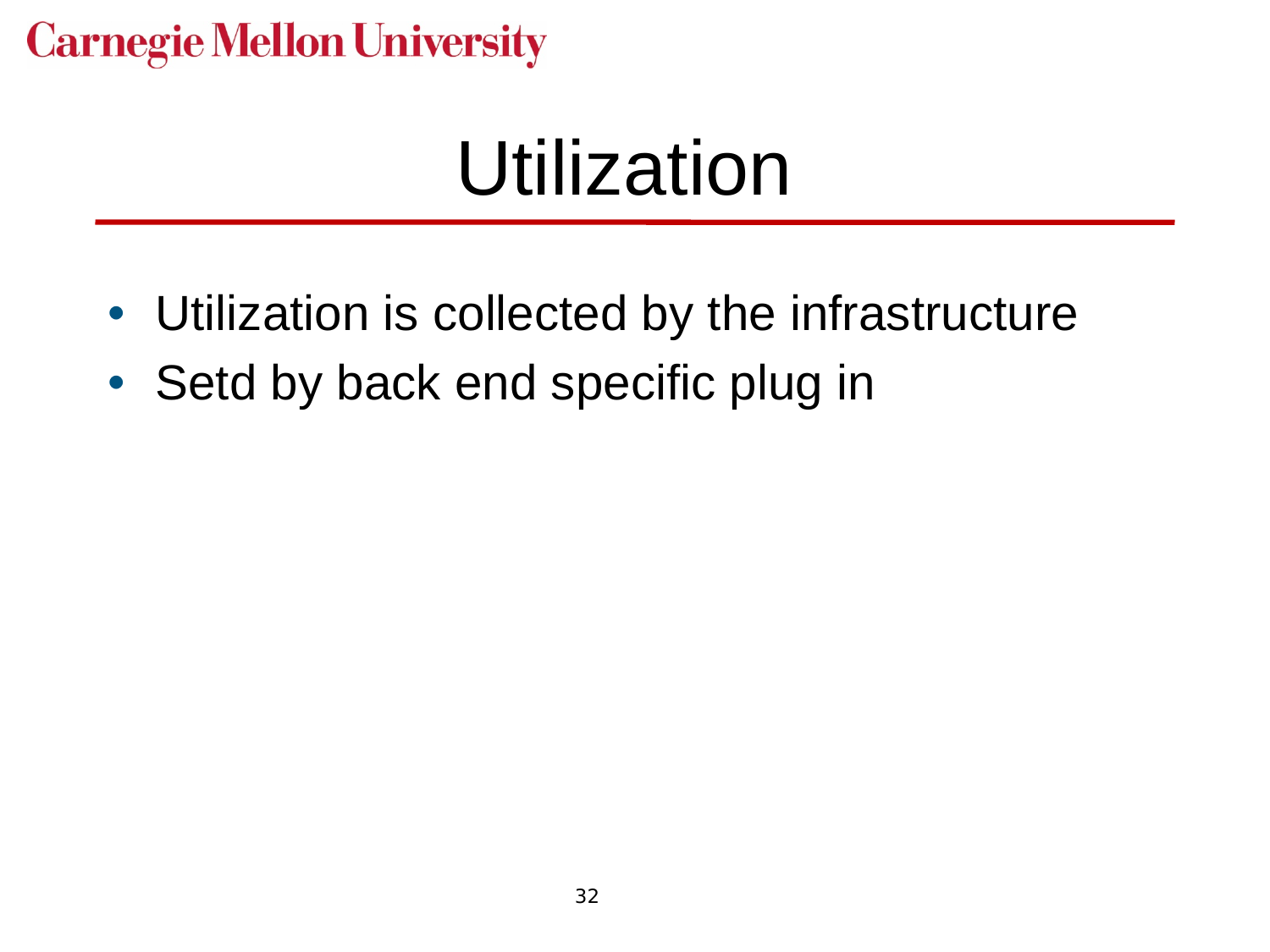

# Utilization
Utilization is collected by the infrastructure
Setd by back end specific plug in